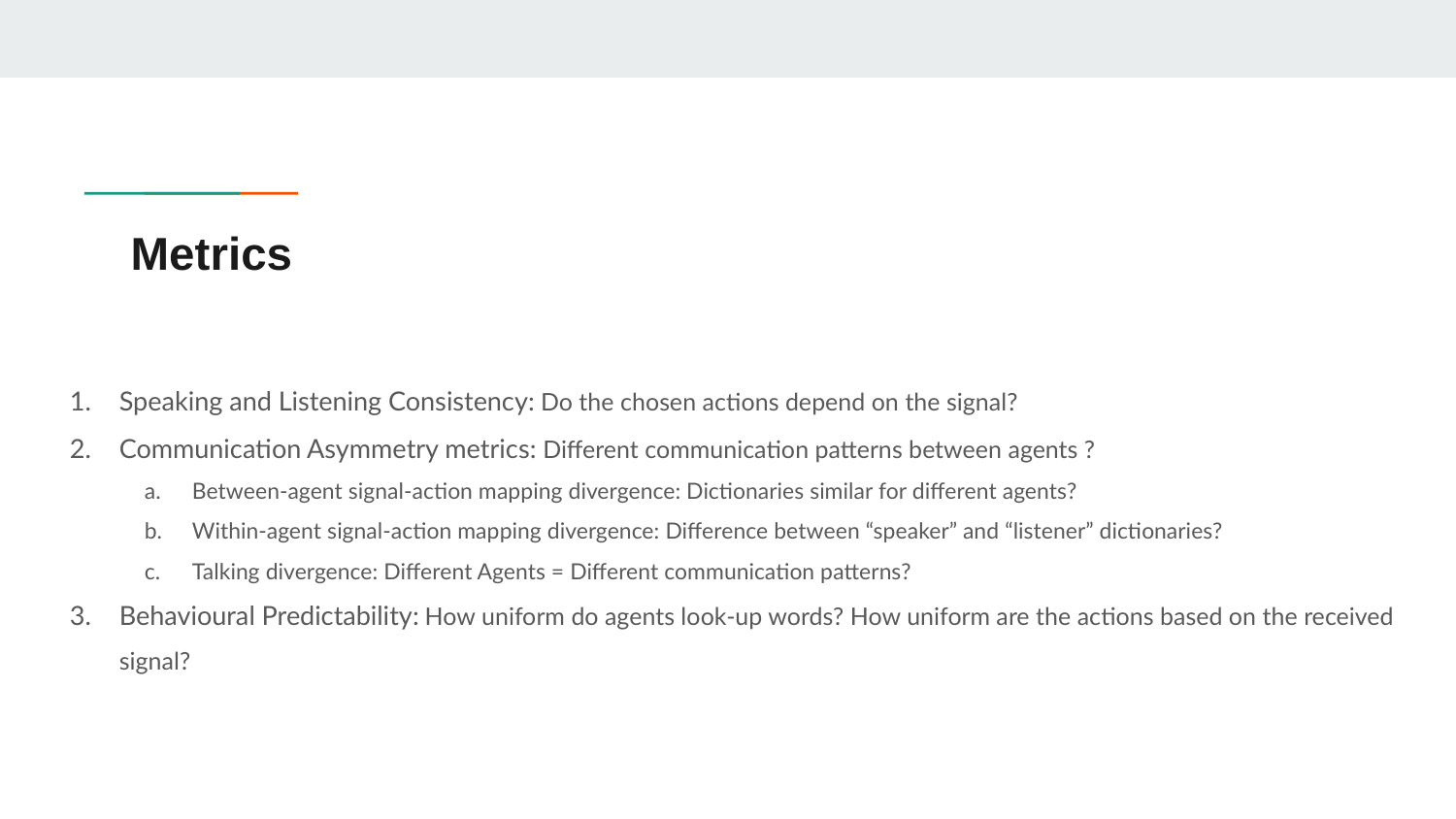

# Metrics

Speaking and Listening Consistency: Do the chosen actions depend on the signal?
Communication Asymmetry metrics: Different communication patterns between agents ?
Between-agent signal-action mapping divergence: Dictionaries similar for different agents?
Within-agent signal-action mapping divergence: Difference between “speaker” and “listener” dictionaries?
Talking divergence: Different Agents = Different communication patterns?
Behavioural Predictability: How uniform do agents look-up words? How uniform are the actions based on the received signal?